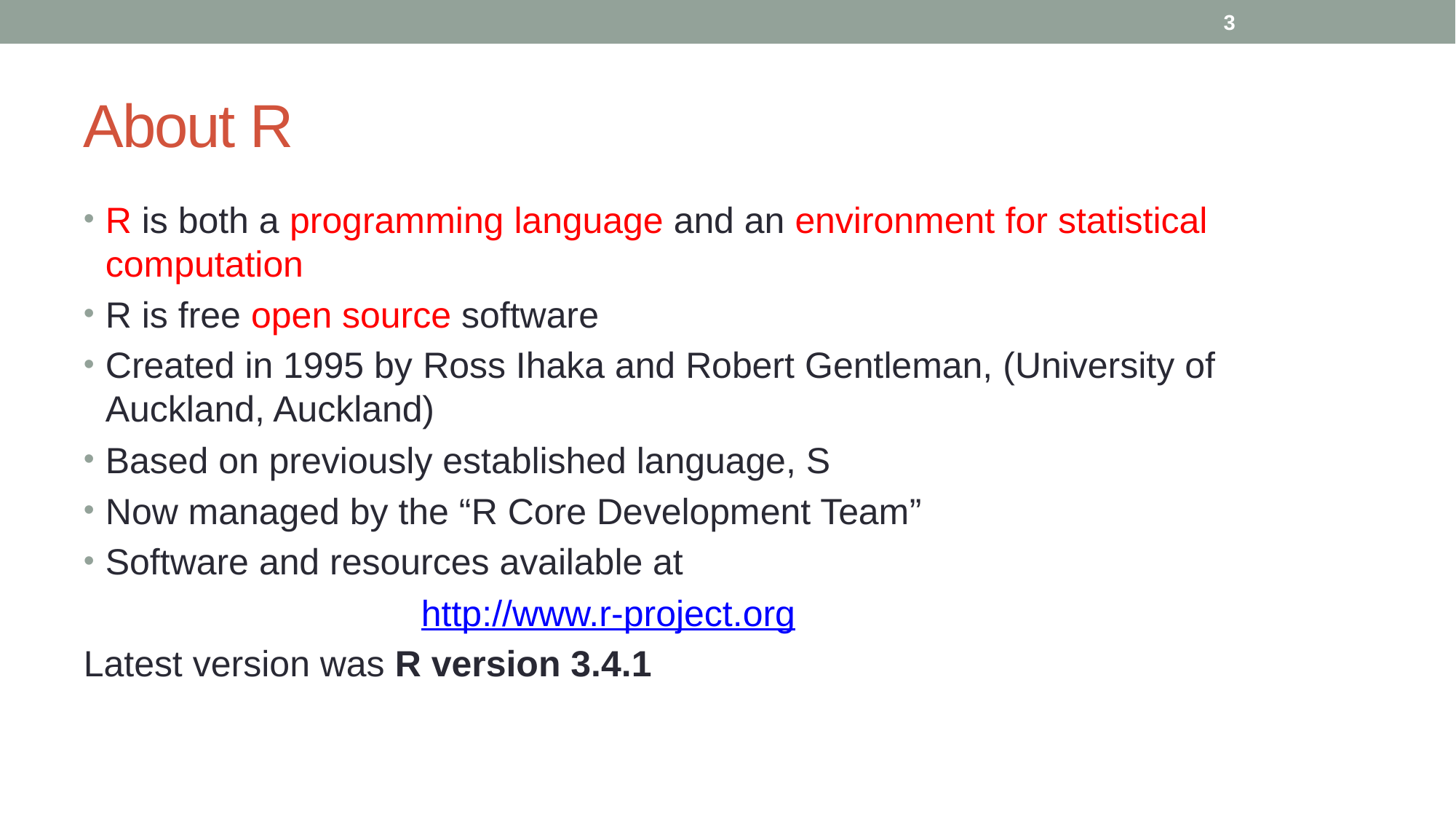

3
# About R
R is both a programming language and an environment for statistical computation
R is free open source software
Created in 1995 by Ross Ihaka and Robert Gentleman, (University of Auckland, Auckland)
Based on previously established language, S
Now managed by the “R Core Development Team”
Software and resources available at
			 http://www.r-project.org
Latest version was R version 3.4.1